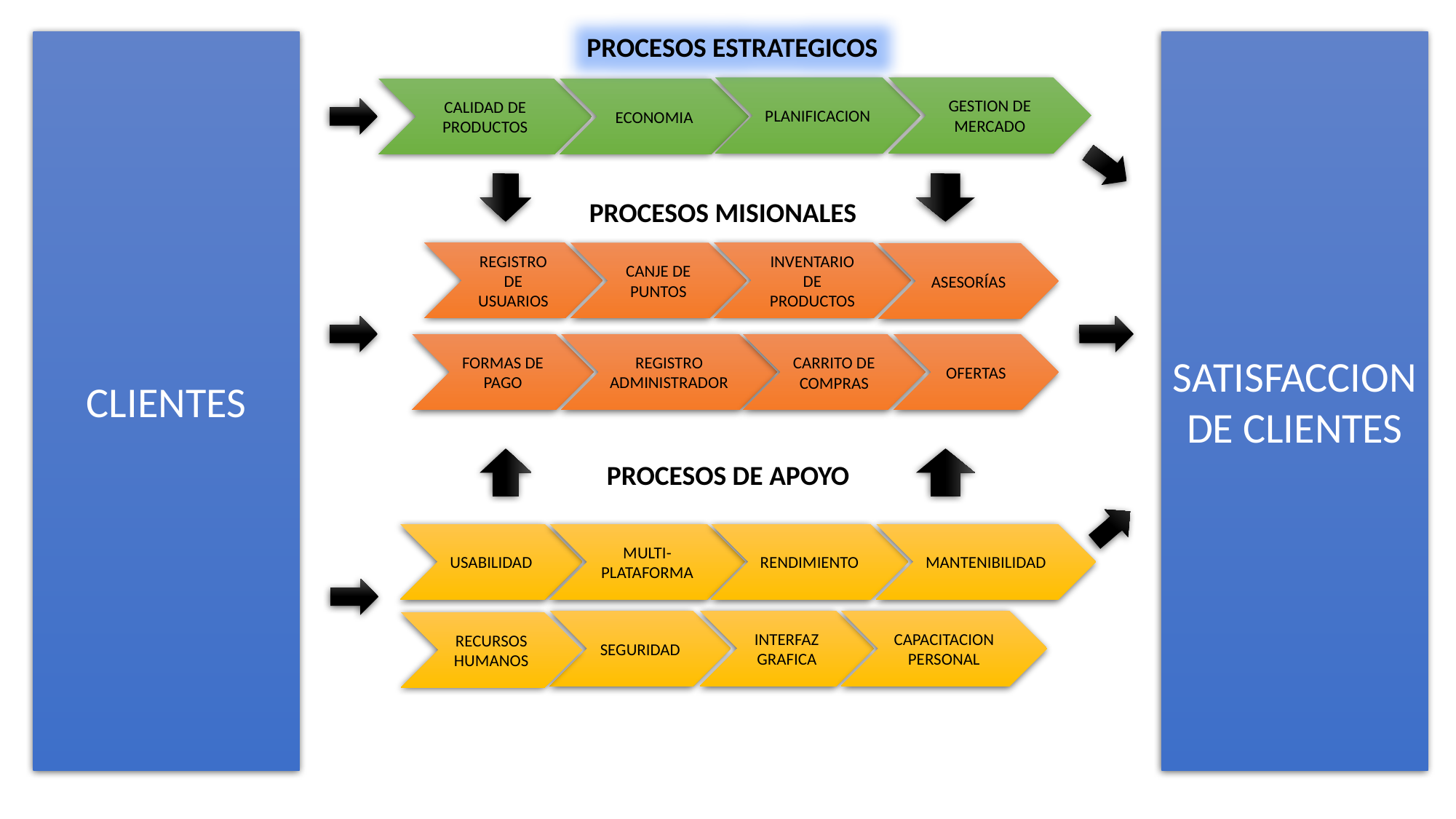

PROCESOS ESTRATEGICOS
CLIENTES
SATISFACCION DE CLIENTES
PLANIFICACION
GESTION DE MERCADO
CALIDAD DE PRODUCTOS
ECONOMIA

PROCESOS MISIONALES
REGISTRO DE USUARIOS
INVENTARIO DE PRODUCTOS
CANJE DE PUNTOS
ASESORÍAS

FORMAS DE PAGO
REGISTRO ADMINISTRADOR
CARRITO DE COMPRAS
OFERTAS

PROCESOS DE APOYO

USABILIDAD
MULTI-PLATAFORMA
RENDIMIENTO
MANTENIBILIDAD

SEGURIDAD
INTERFAZ GRAFICA
CAPACITACION PERSONAL
RECURSOS HUMANOS